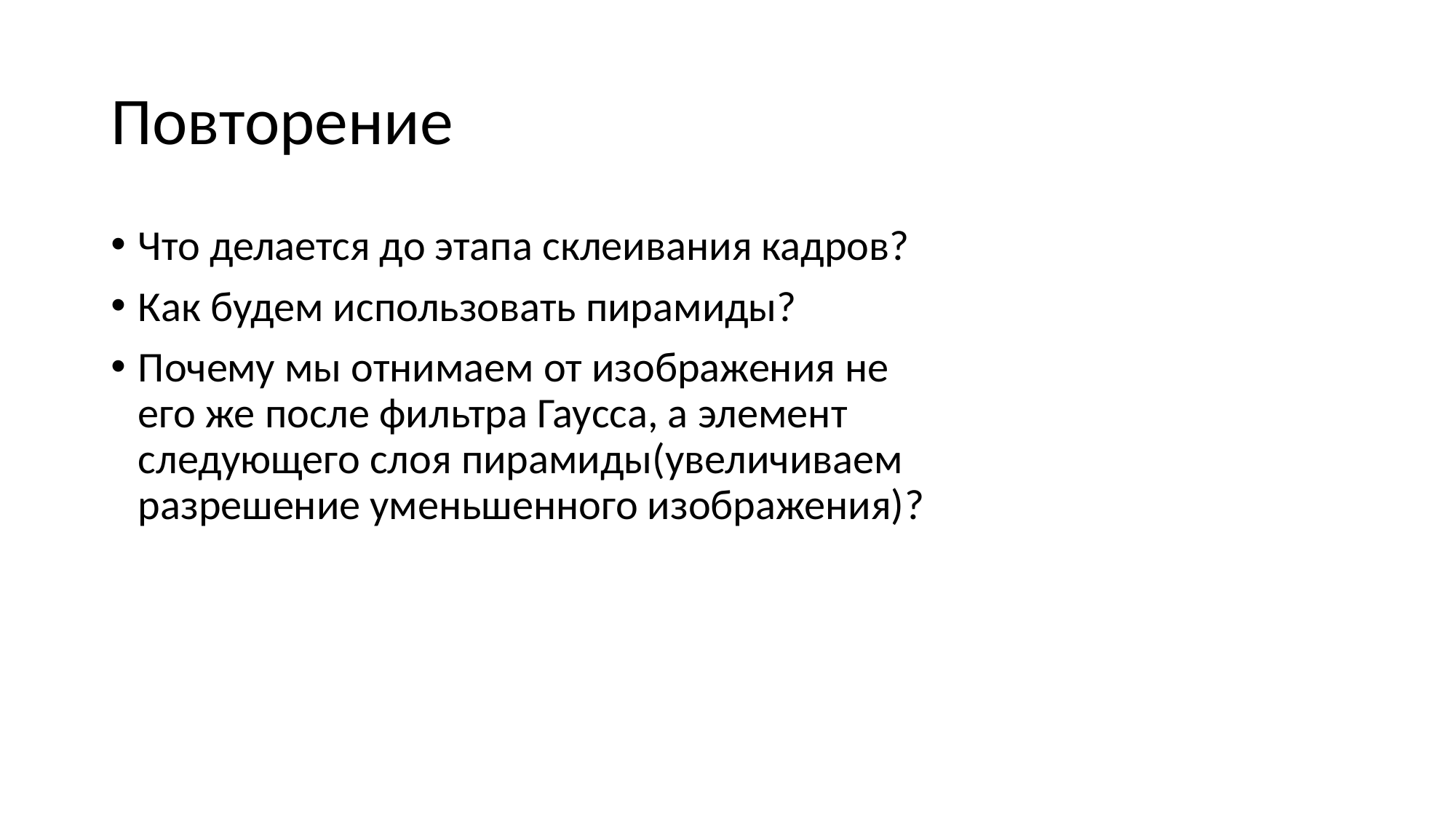

# Повторение
Что делается до этапа склеивания кадров?
Как будем использовать пирамиды?
Почему мы отнимаем от изображения не его же после фильтра Гаусса, а элемент следующего слоя пирамиды(увеличиваем разрешение уменьшенного изображения)?